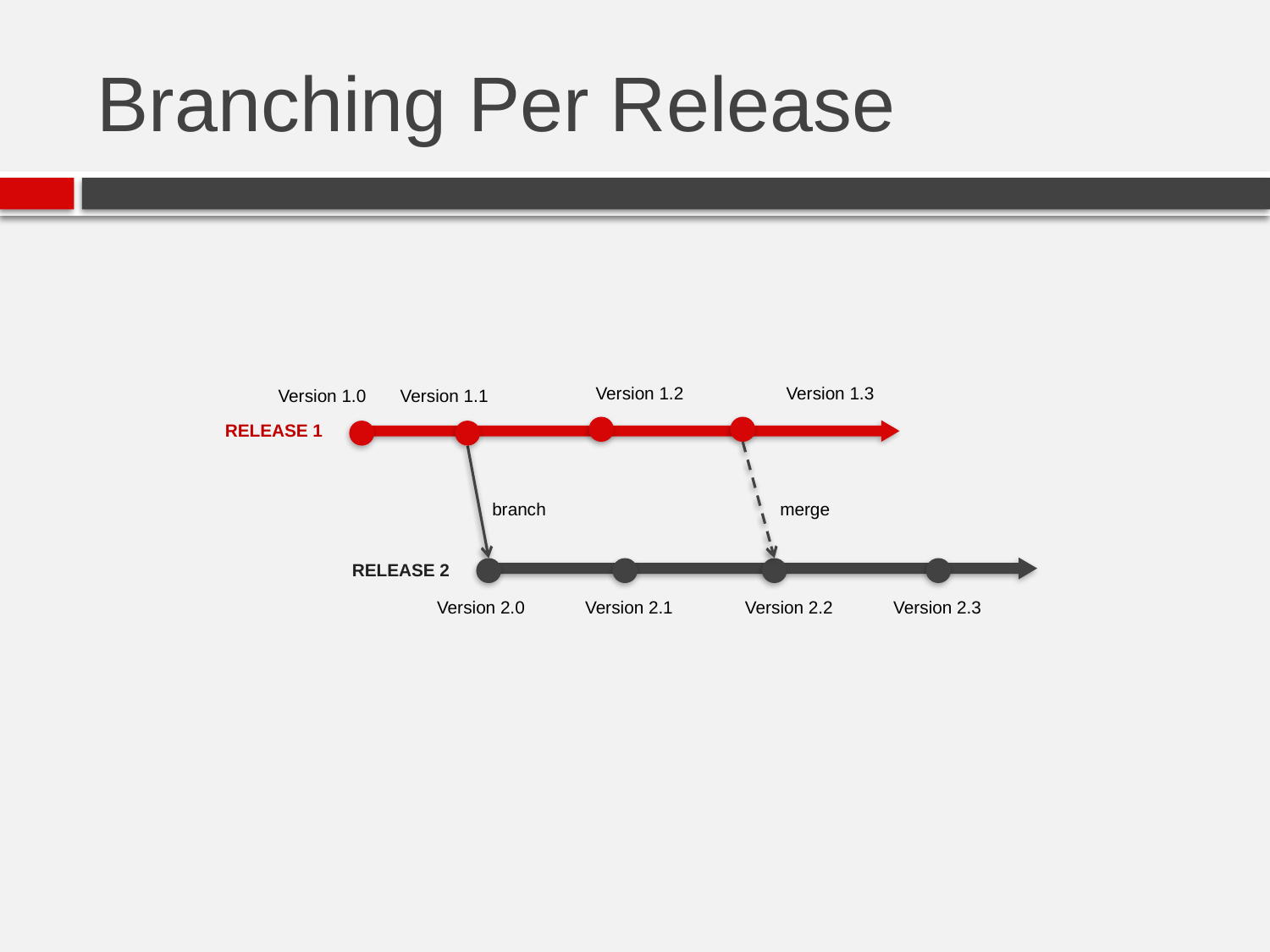

# Branching Per Release
Version 1.2
Version 1.3
Version 1.0
Version 1.1
RELEASE 1

branch
merge
RELEASE 2

Version 2.0
Version 2.1
Version 2.2
Version 2.3